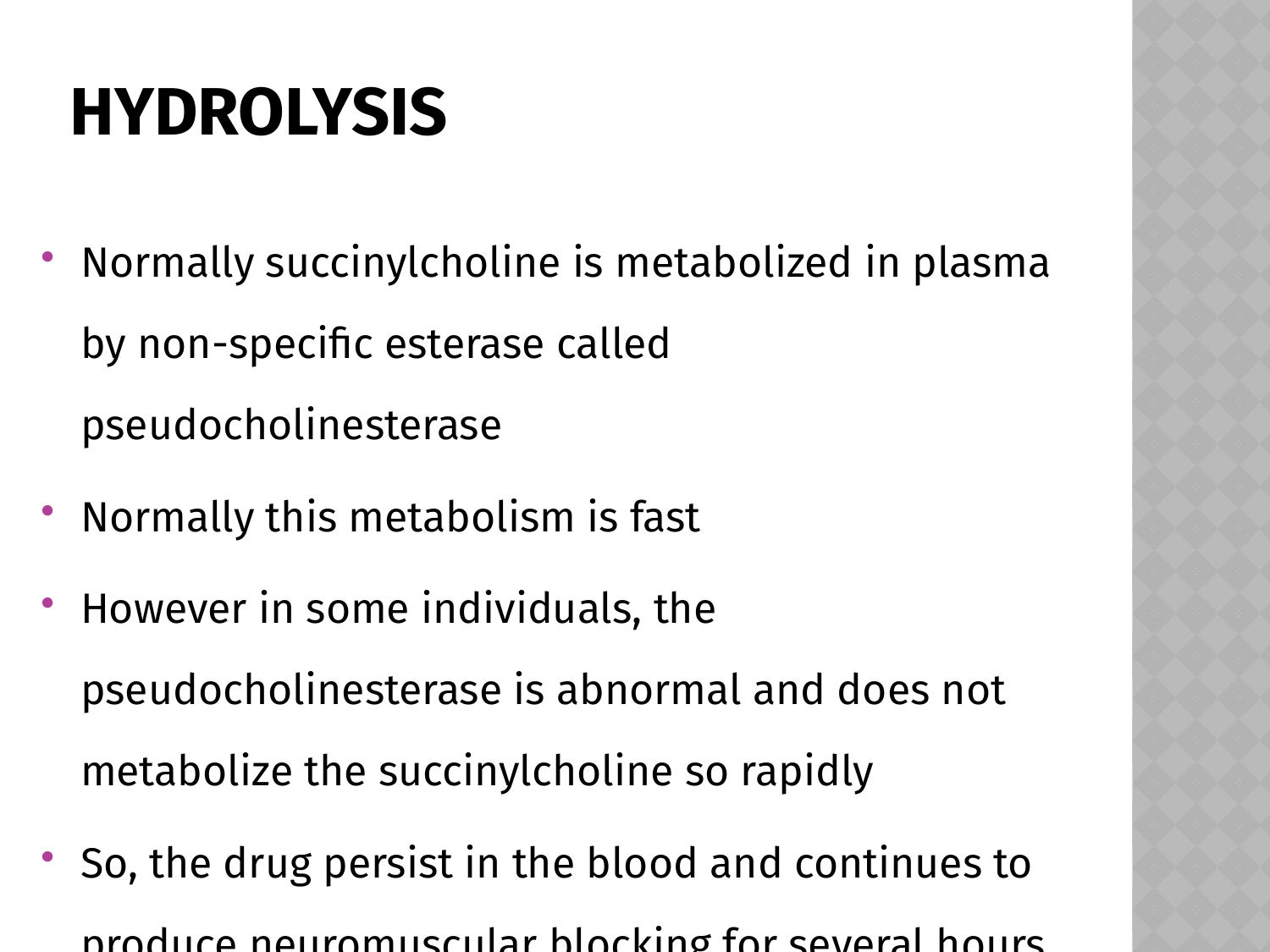

# hydrolysis
Normally succinylcholine is metabolized in plasma by non-specific esterase called pseudocholinesterase
Normally this metabolism is fast
However in some individuals, the pseudocholinesterase is abnormal and does not metabolize the succinylcholine so rapidly
So, the drug persist in the blood and continues to produce neuromuscular blocking for several hours.